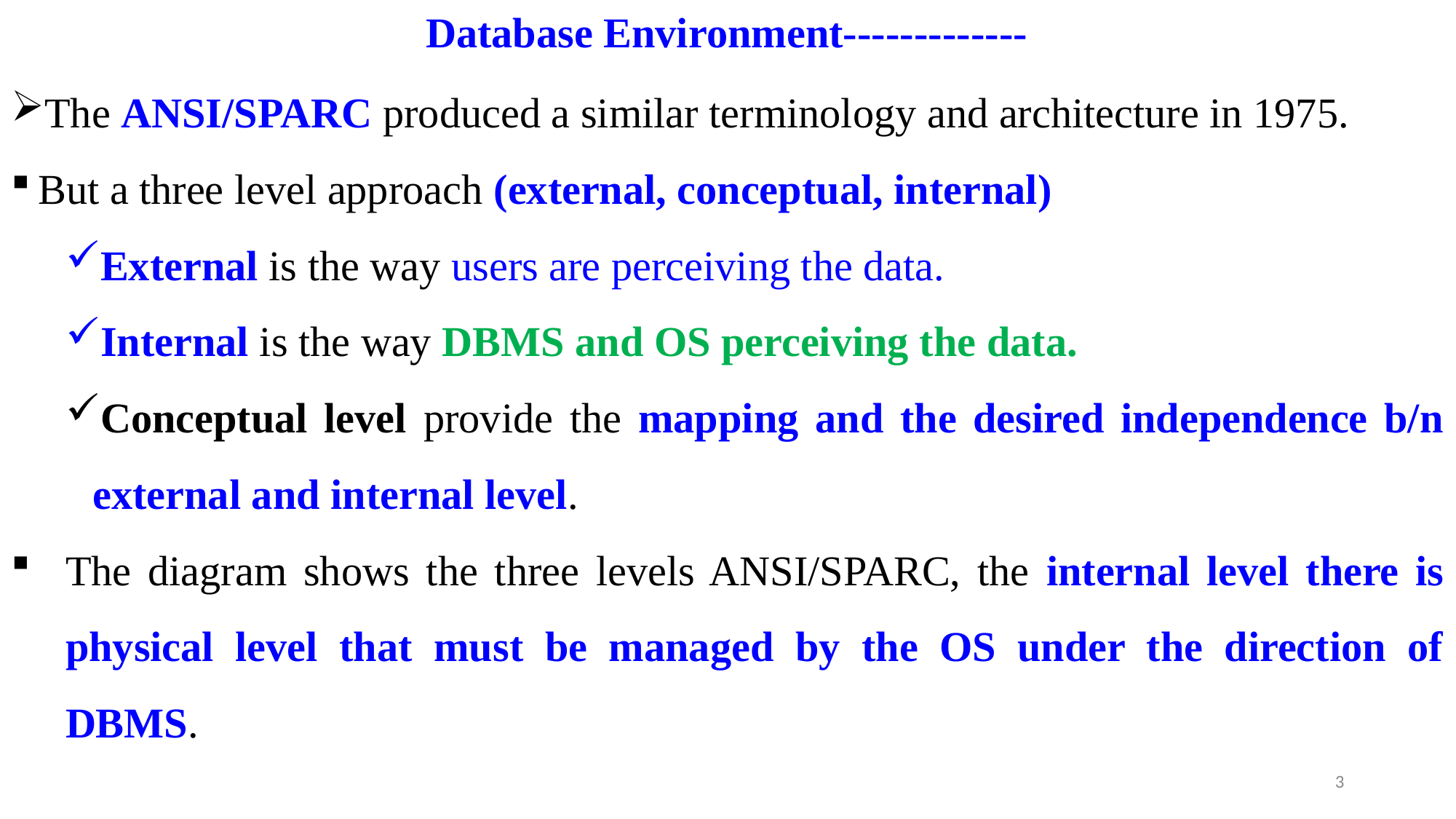

Database Environment-------------
The ANSI/SPARC produced a similar terminology and architecture in 1975.
But a three level approach (external, conceptual, internal)
External is the way users are perceiving the data.
Internal is the way DBMS and OS perceiving the data.
Conceptual level provide the mapping and the desired independence b/n external and internal level.
The diagram shows the three levels ANSI/SPARC, the internal level there is physical level that must be managed by the OS under the direction of DBMS.

3